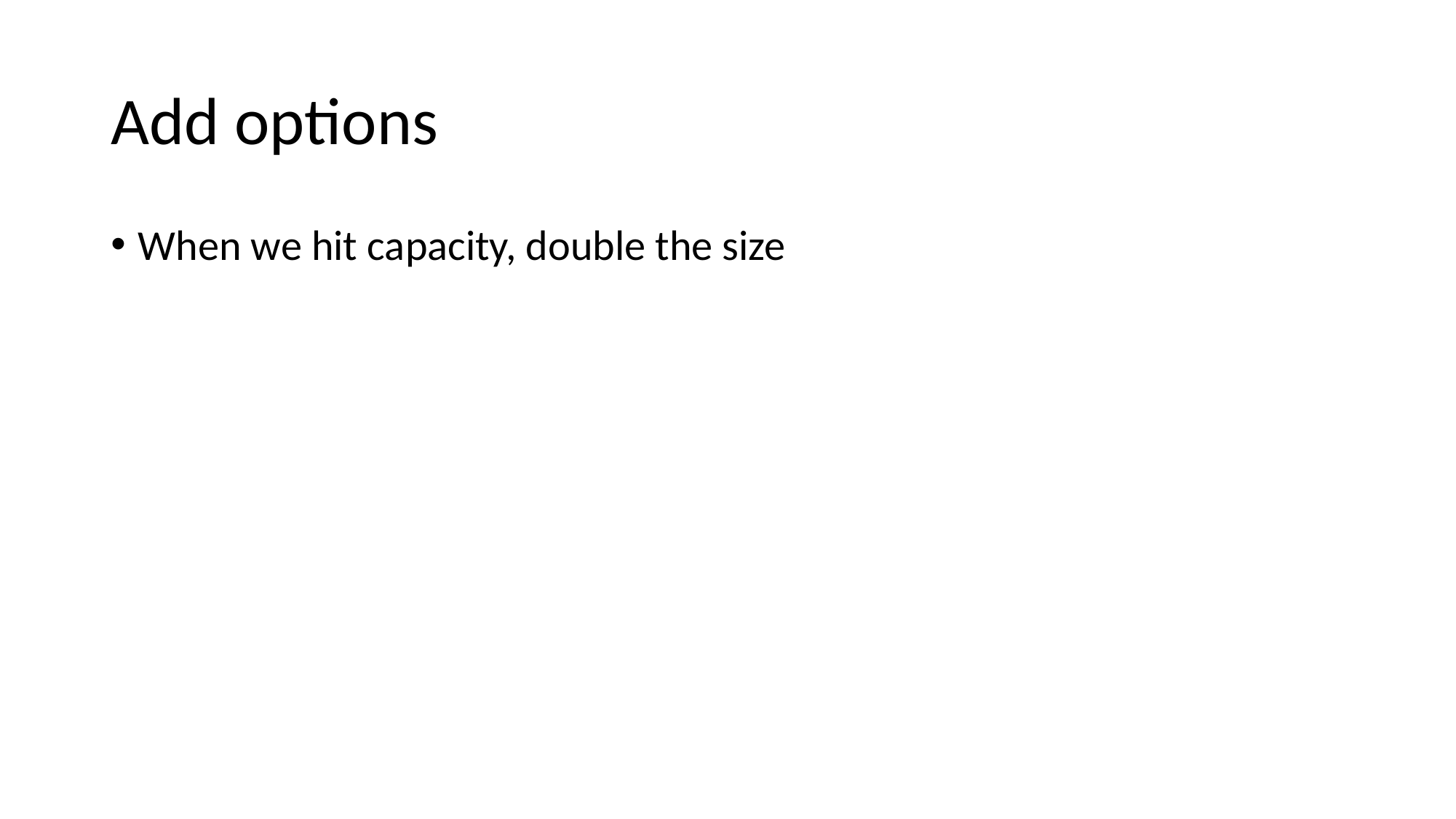

# Add options
When we hit capacity, double the size